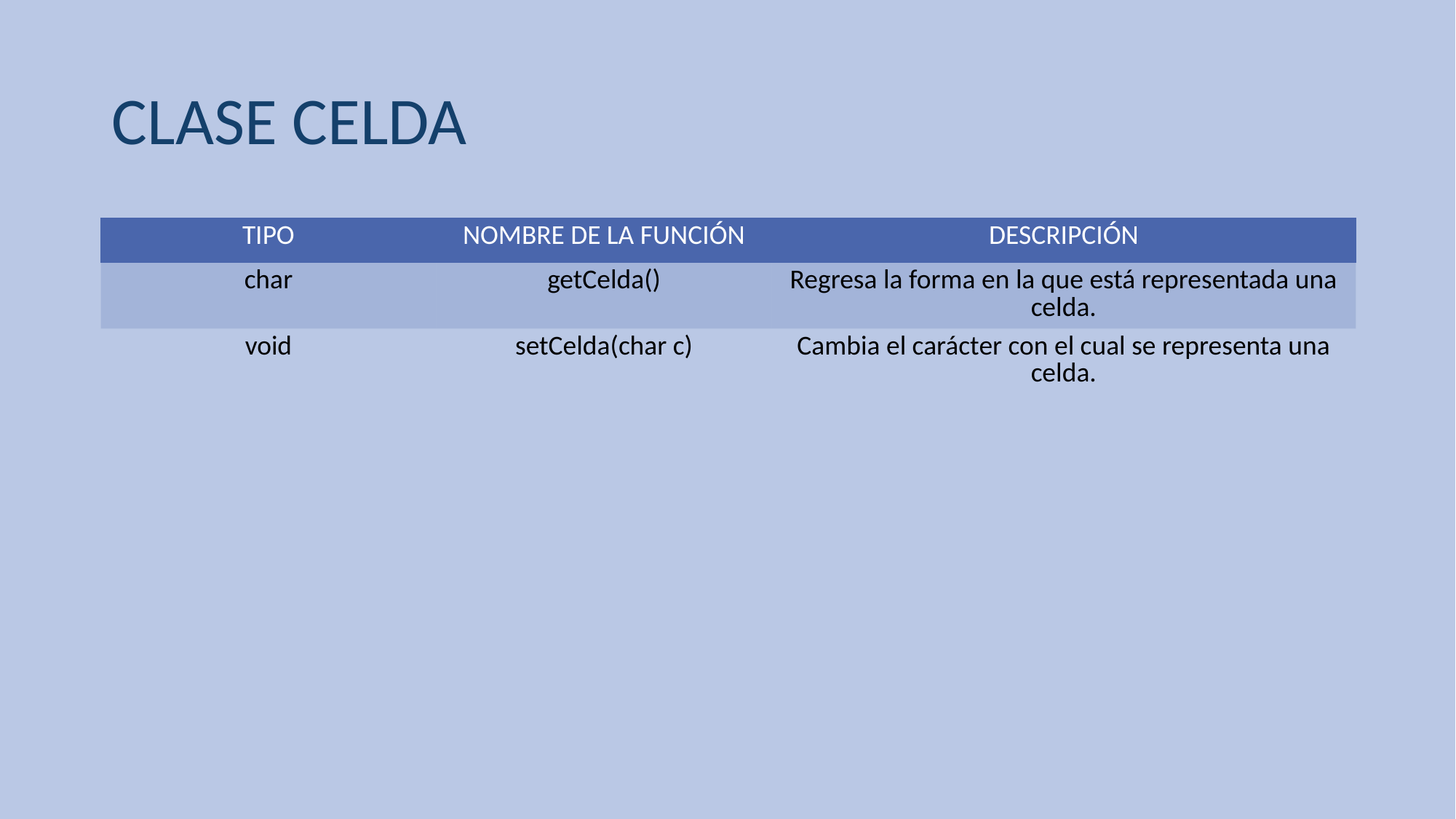

# CLASE CELDA
| TIPO | NOMBRE DE LA FUNCIÓN | DESCRIPCIÓN |
| --- | --- | --- |
| char | getCelda() | Regresa la forma en la que está representada una celda. |
| void | setCelda(char c) | Cambia el carácter con el cual se representa una celda. |